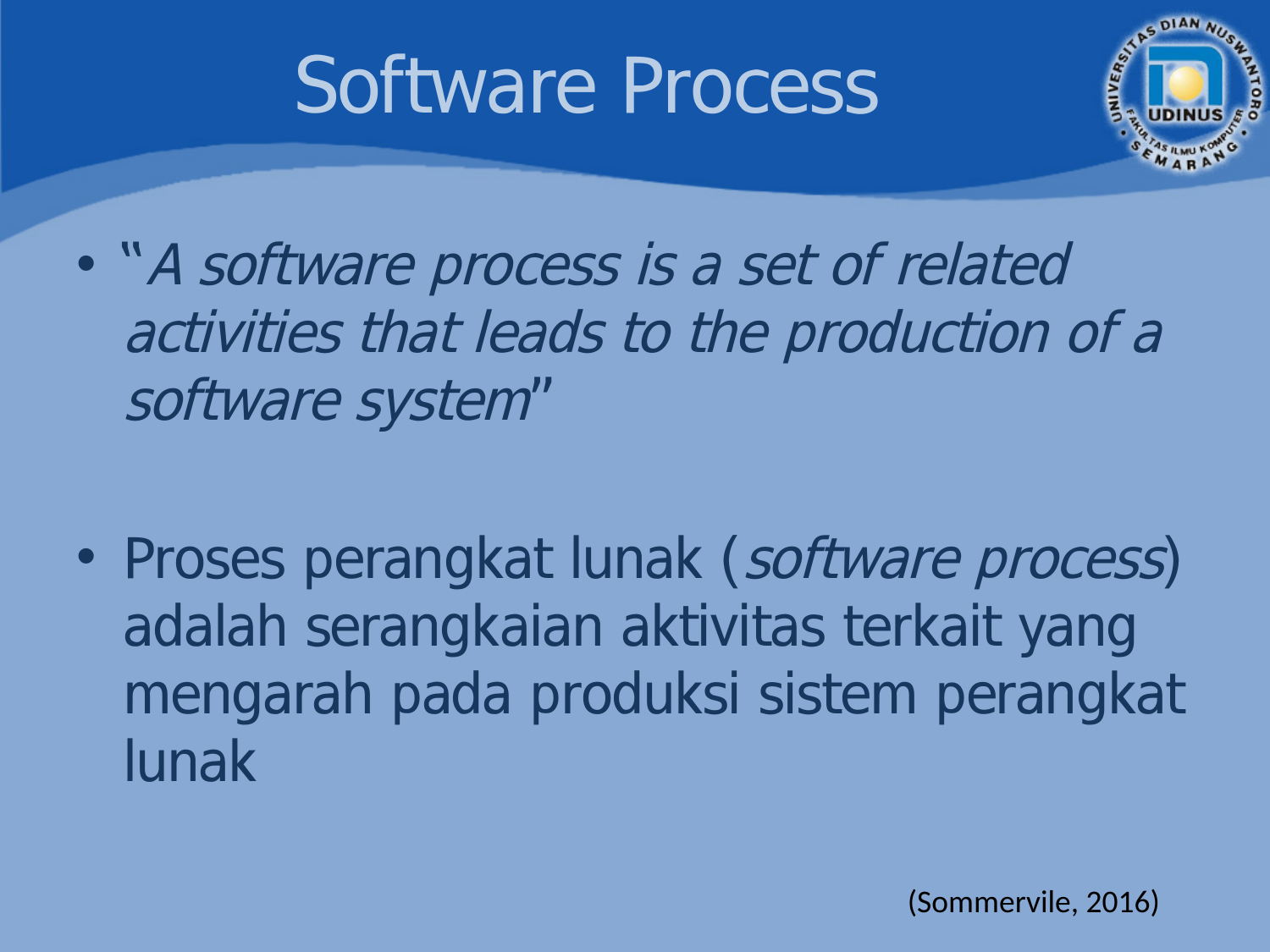

# Software Process
“A software process is a set of related activities that leads to the production of a software system”

Proses perangkat lunak (software process) adalah serangkaian aktivitas terkait yang mengarah pada produksi sistem perangkat lunak
(Sommervile, 2016)